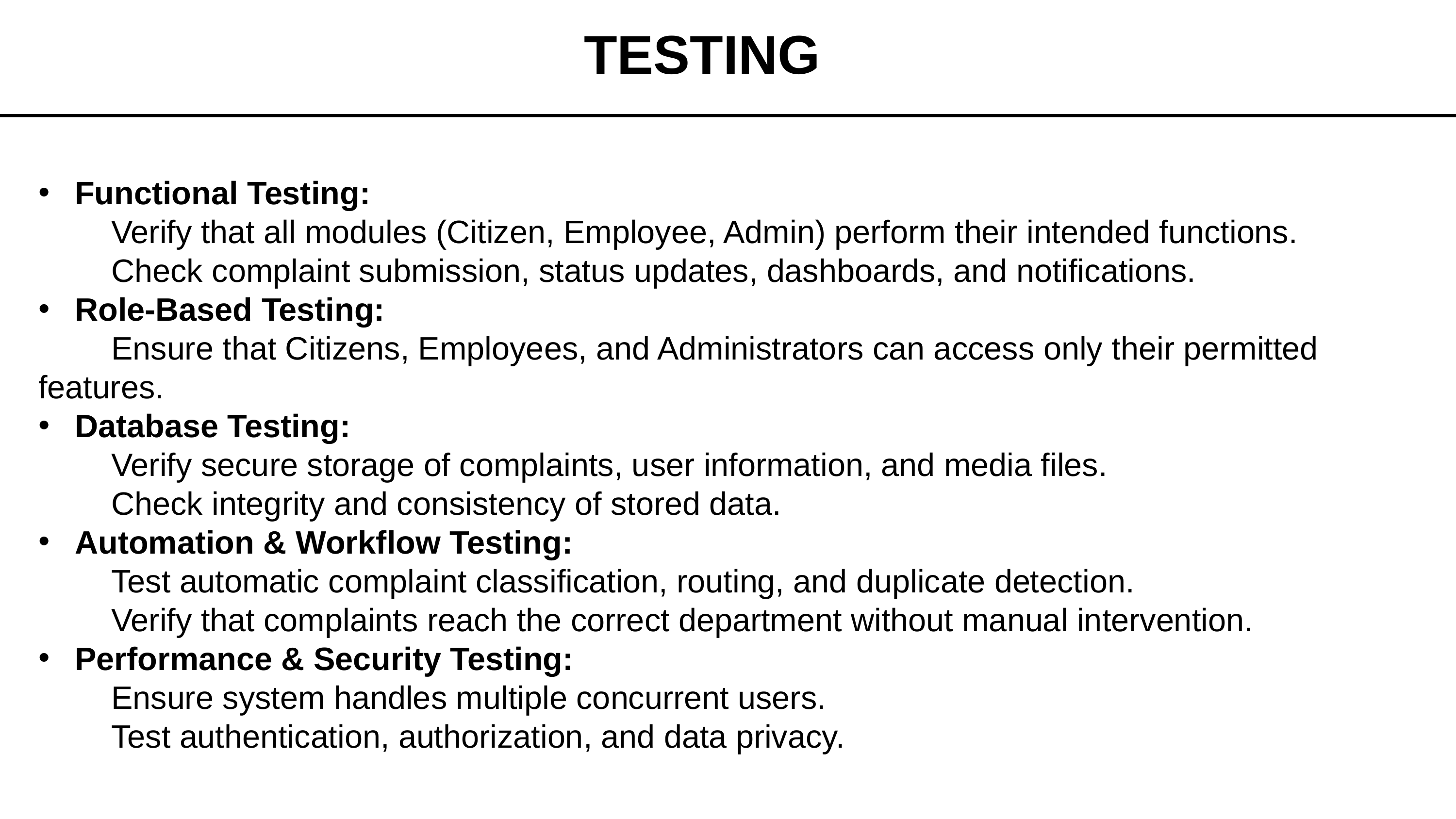

# TESTING
Functional Testing:
	Verify that all modules (Citizen, Employee, Admin) perform their intended functions.
	Check complaint submission, status updates, dashboards, and notifications.
Role-Based Testing:
	Ensure that Citizens, Employees, and Administrators can access only their permitted features.
Database Testing:
	Verify secure storage of complaints, user information, and media files.
	Check integrity and consistency of stored data.
Automation & Workflow Testing:
	Test automatic complaint classification, routing, and duplicate detection.
	Verify that complaints reach the correct department without manual intervention.
Performance & Security Testing:
	Ensure system handles multiple concurrent users.
	Test authentication, authorization, and data privacy.